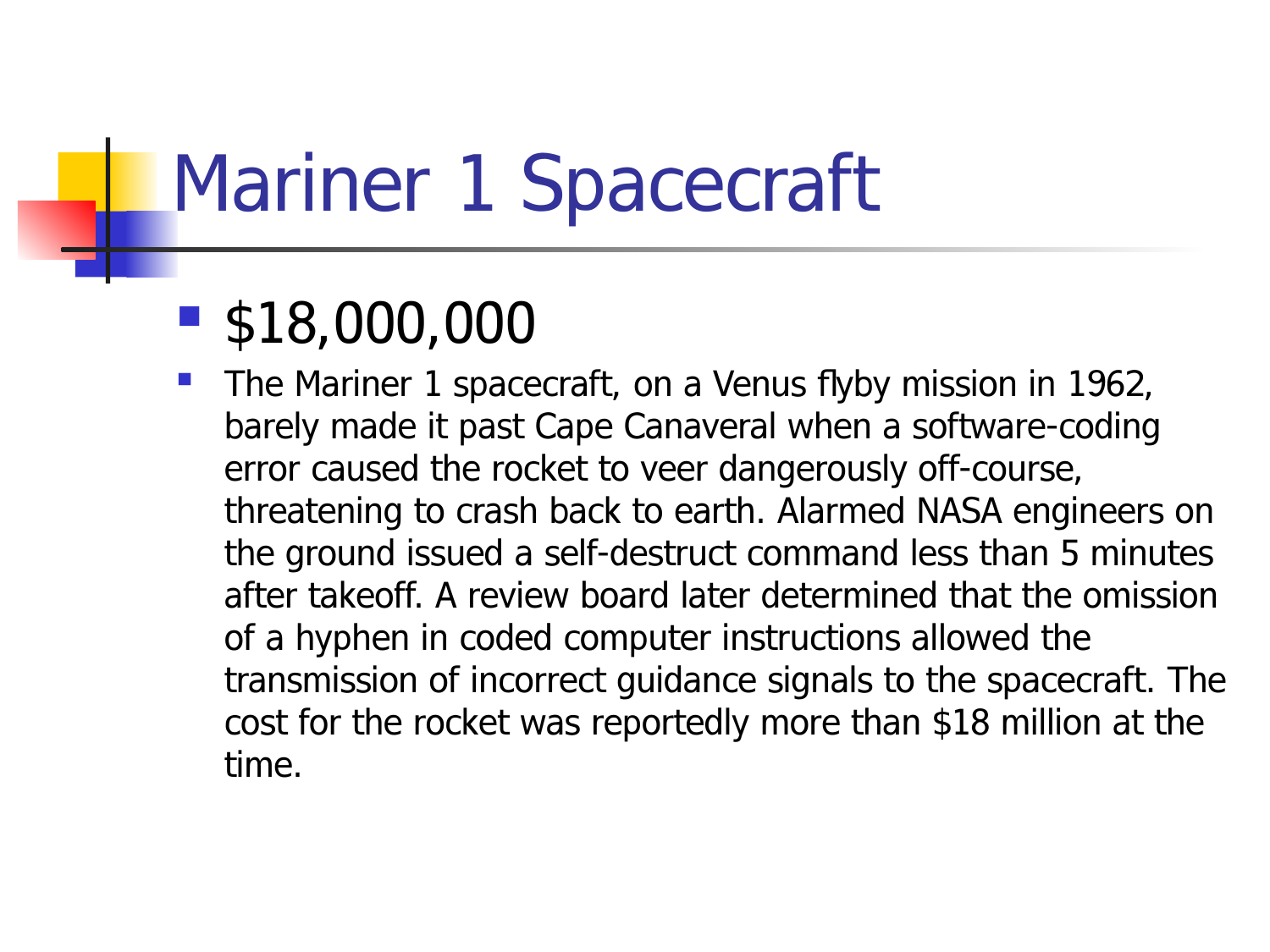

# Mariner 1 Spacecraft
$18,000,000
The Mariner 1 spacecraft, on a Venus flyby mission in 1962, barely made it past Cape Canaveral when a software-coding error caused the rocket to veer dangerously off-course, threatening to crash back to earth. Alarmed NASA engineers on the ground issued a self-destruct command less than 5 minutes after takeoff. A review board later determined that the omission of a hyphen in coded computer instructions allowed the transmission of incorrect guidance signals to the spacecraft. The cost for the rocket was reportedly more than $18 million at the time.